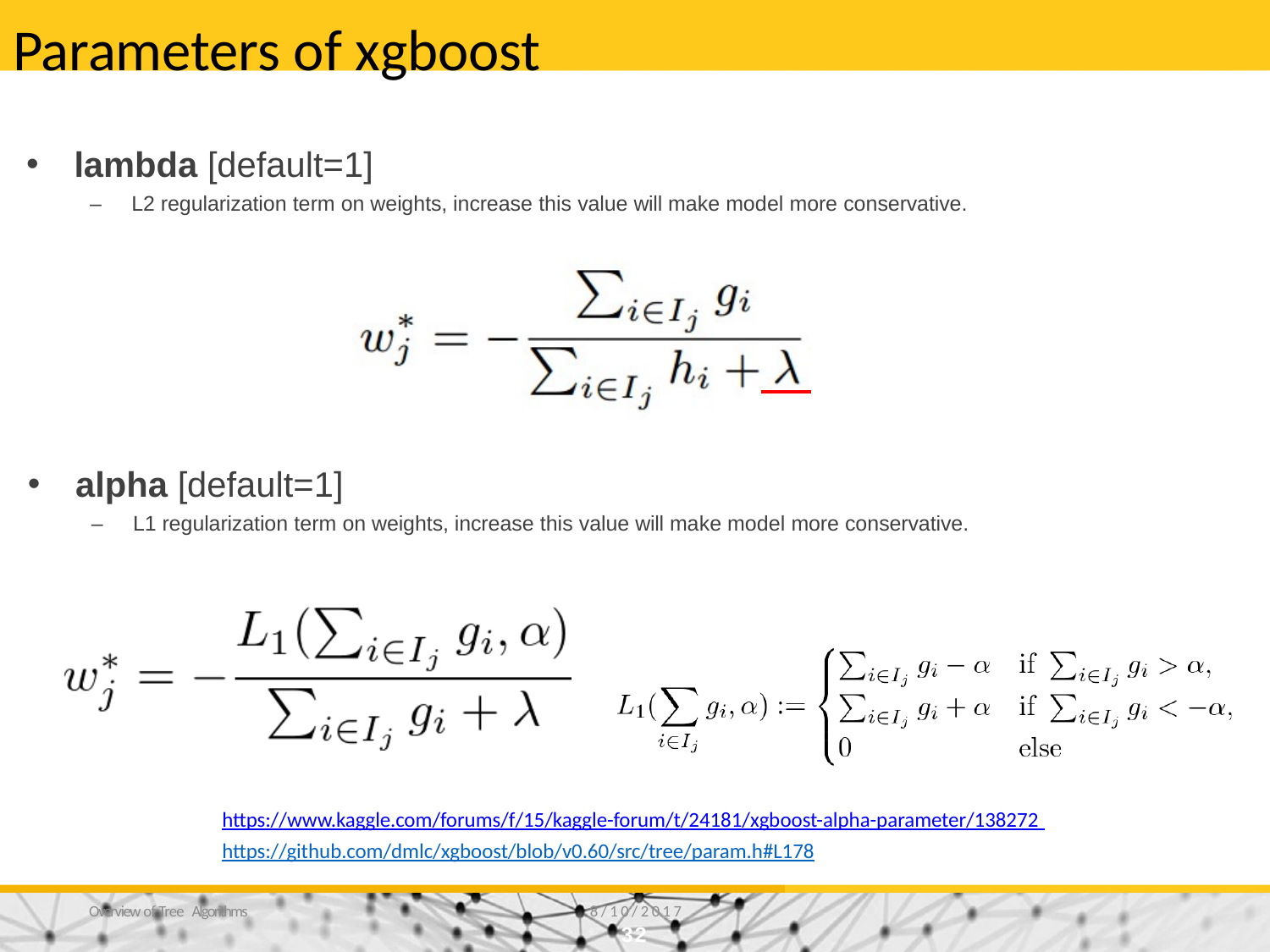

# Parameters of xgboost
lambda [default=1]
–	L2 regularization term on weights, increase this value will make model more conservative.

alpha [default=1]
–	L1 regularization term on weights, increase this value will make model more conservative.

https://www.kaggle.com/forums/f/15/kaggle-forum/t/24181/xgboost-alpha-parameter/138272  https://github.com/dmlc/xgboost/blob/v0.60/src/tree/param.h#L178
Overview of Tree Algorithms
8/10/2017
32